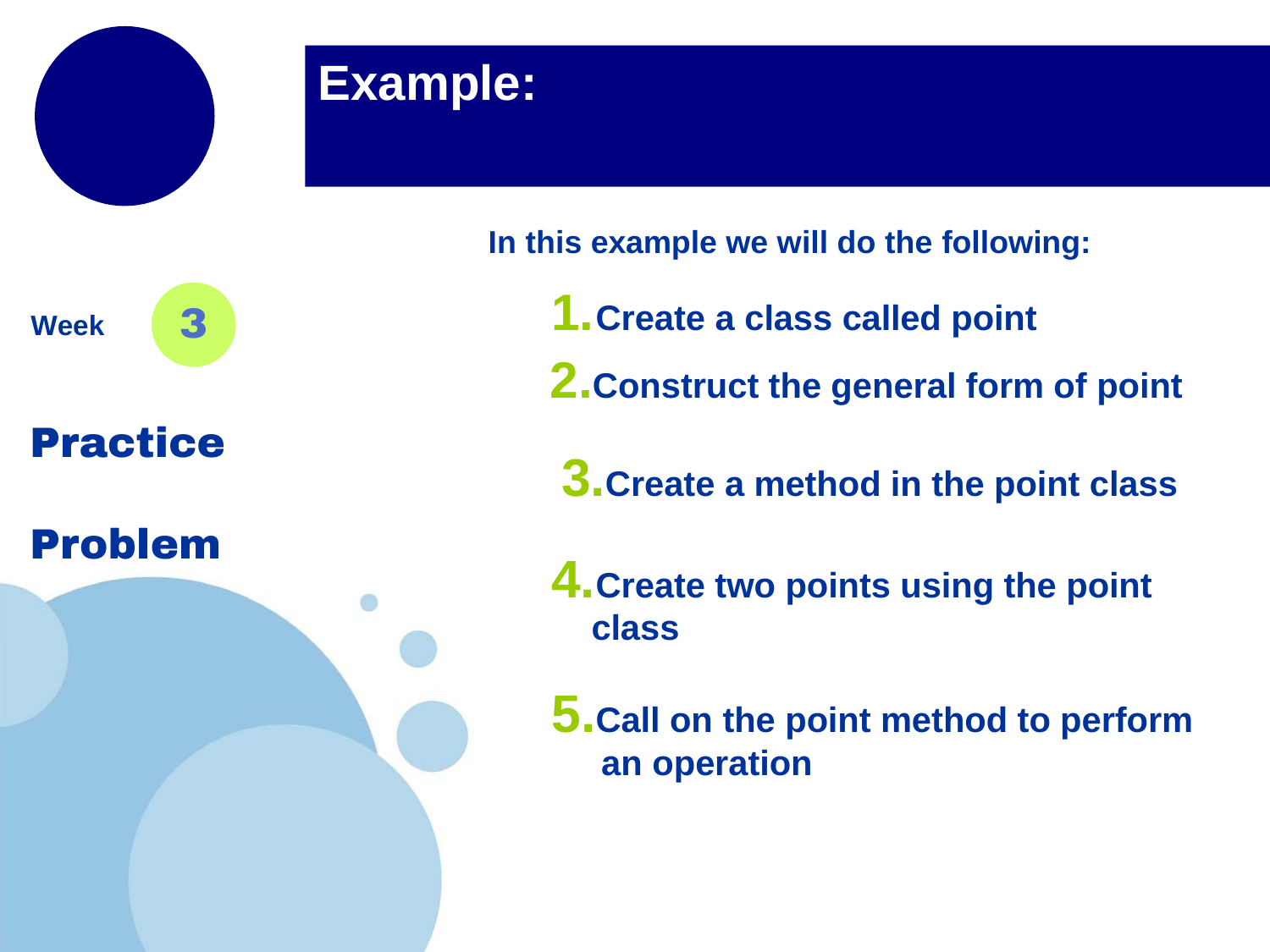

# Example:
In this example we will do the following:

Create a class called point
Construct the general form of point  3.Create a method in the point class  4.Create two points using the point
class
3
Week
Practice  Problem
5.Call on the point method to perform  an operation